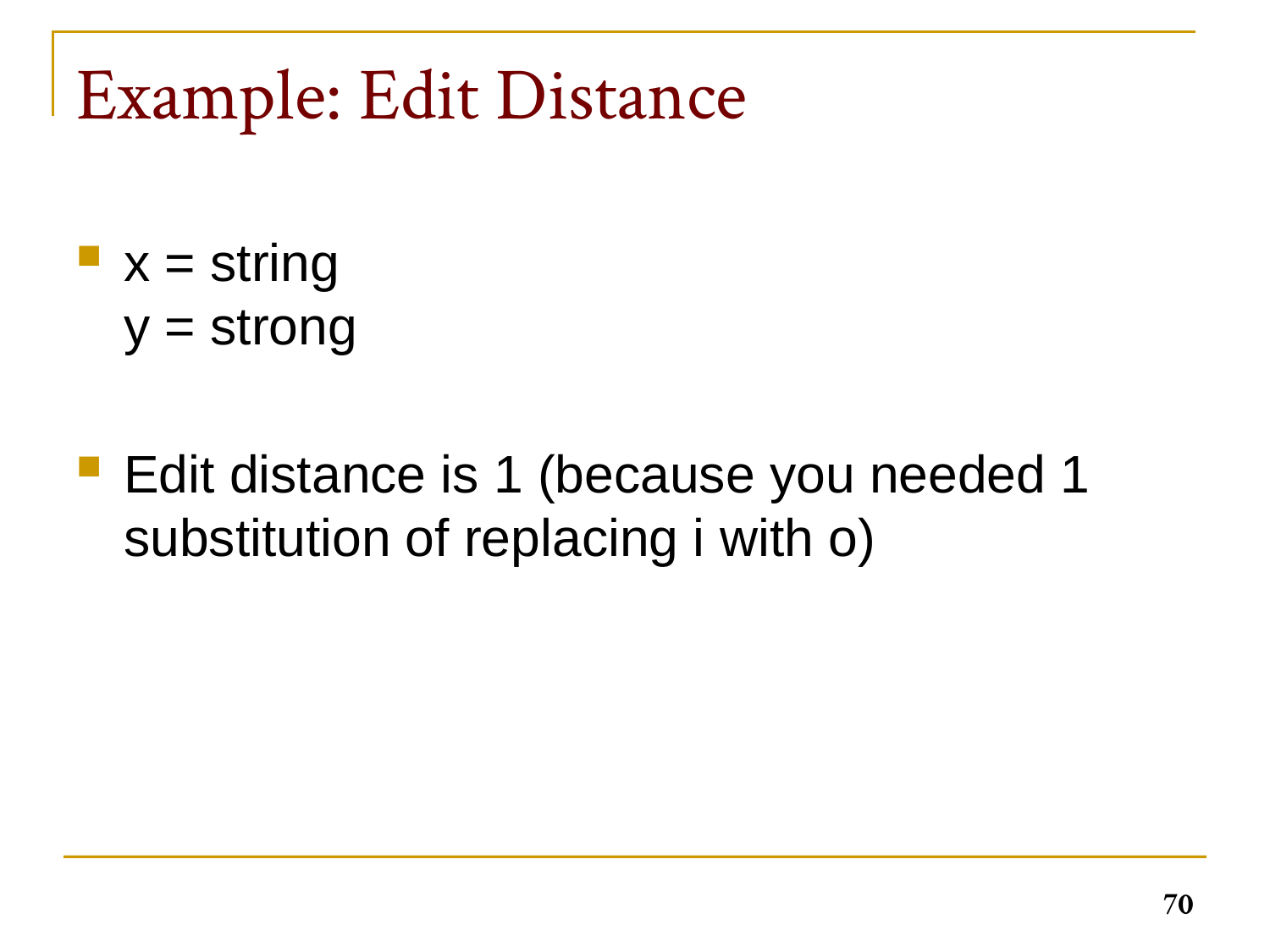

# Example: Edit Distance
x = string
y = strong

Edit distance is 1 (because you needed 1 substitution of replacing i with o)
70